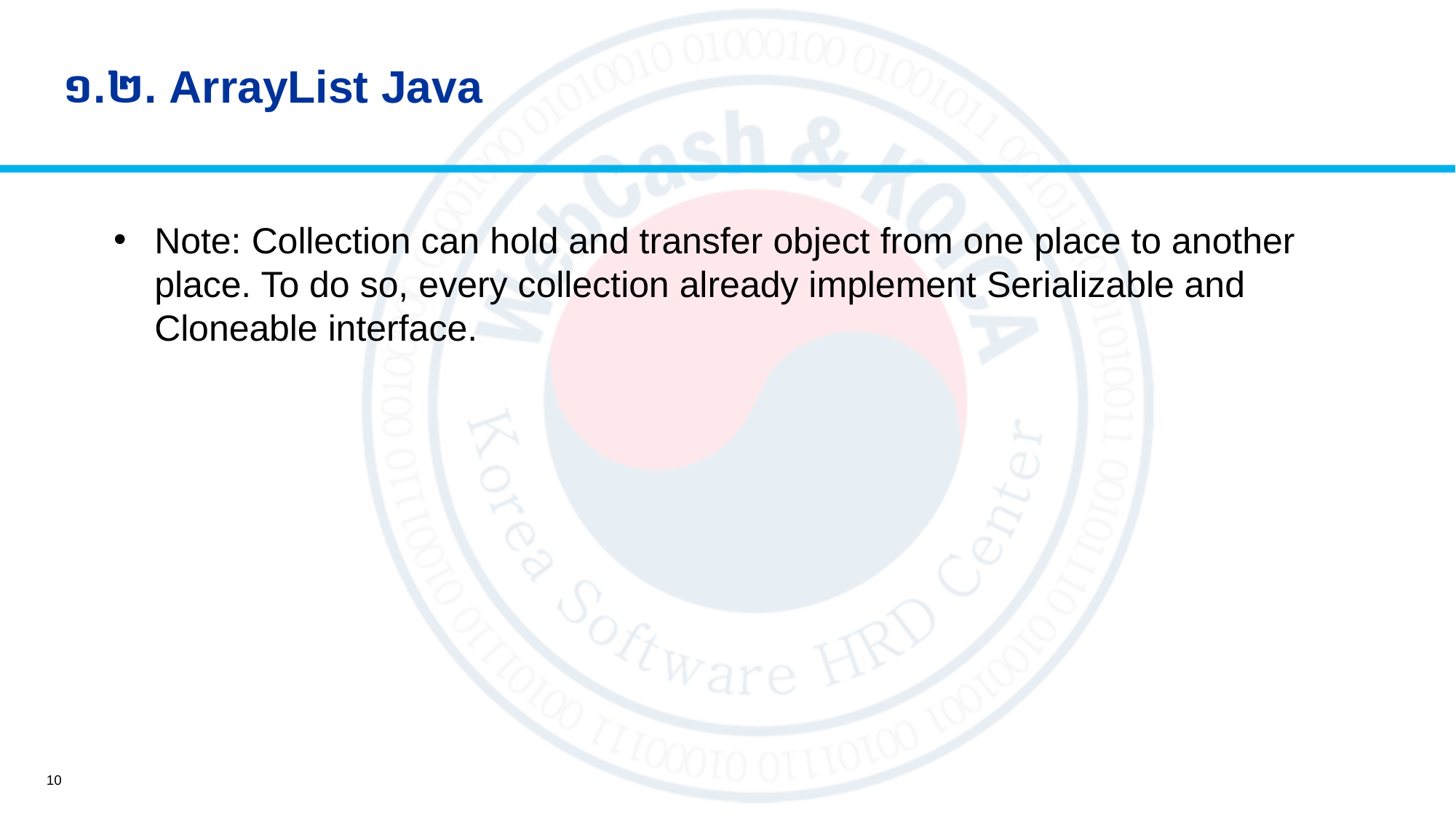

# ១.២. ArrayList​ Java
Note: Collection can hold and transfer object from one place to another place. To do so, every collection already implement Serializable and Cloneable interface.
10